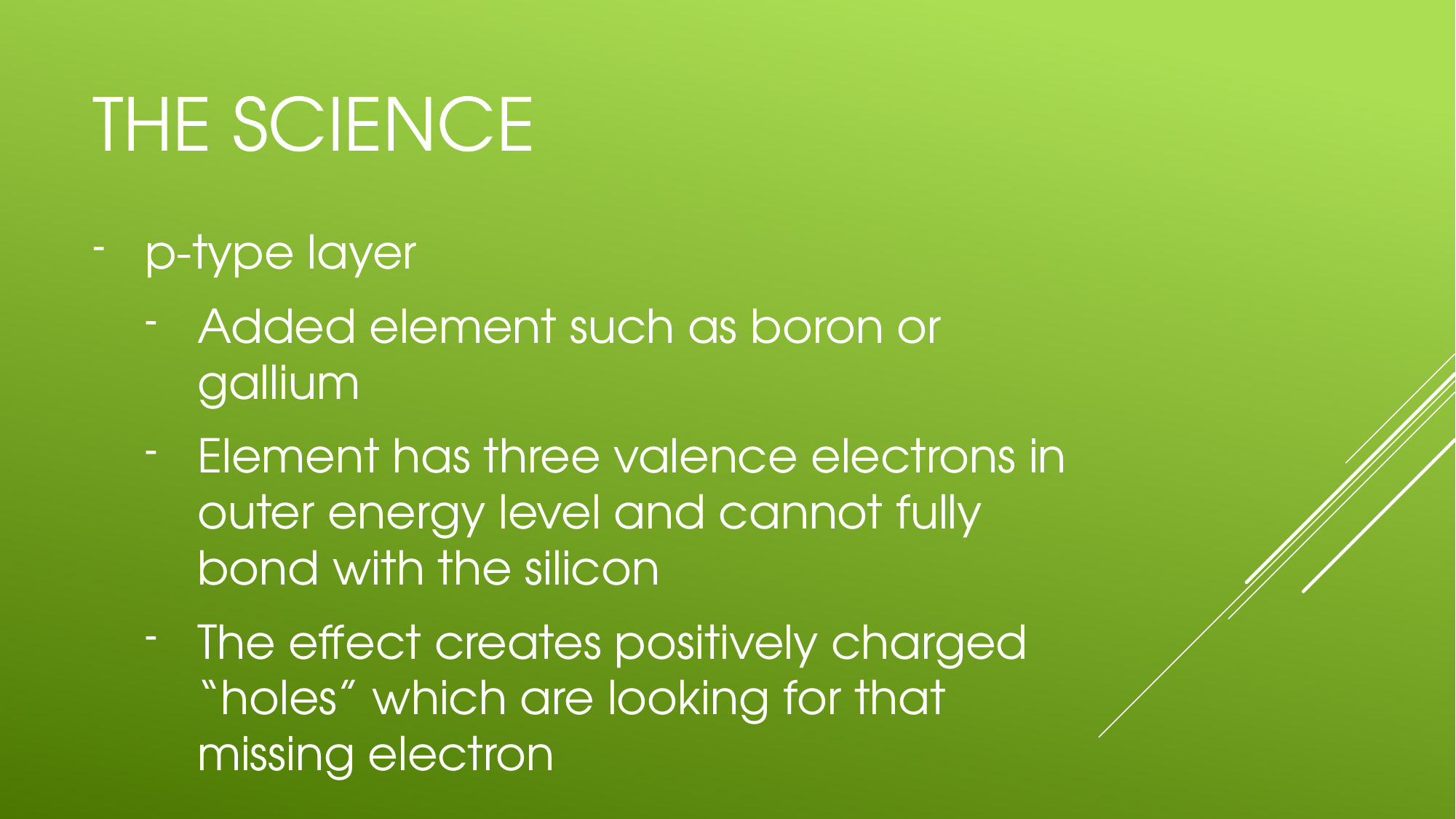

# The science
p-type layer
Added element such as boron or gallium
Element has three valence electrons in outer energy level and cannot fully bond with the silicon
The effect creates positively charged “holes” which are looking for that missing electron